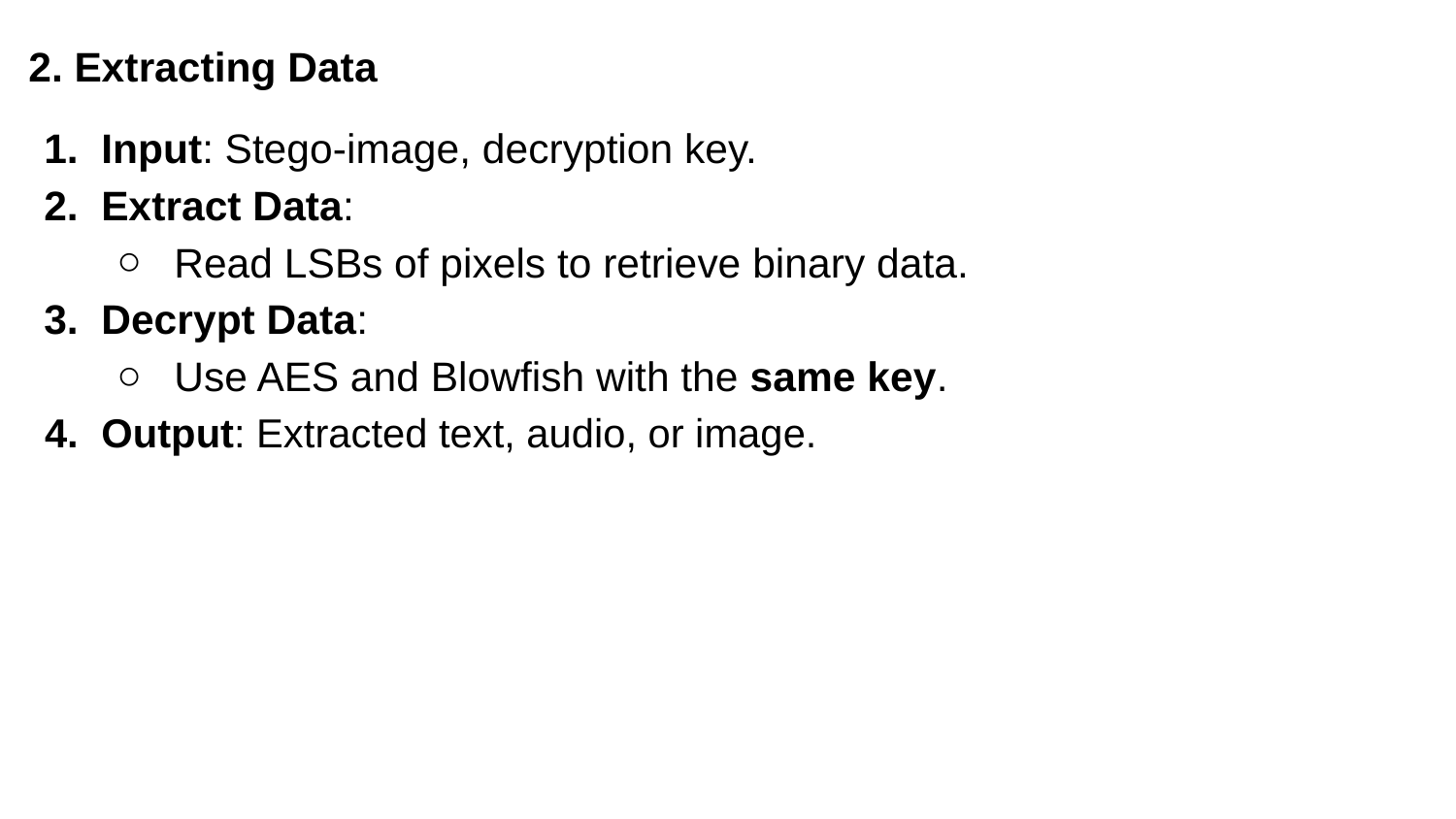

2. Extracting Data
Input: Stego-image, decryption key.
Extract Data:
Read LSBs of pixels to retrieve binary data.
Decrypt Data:
Use AES and Blowfish with the same key.
Output: Extracted text, audio, or image.